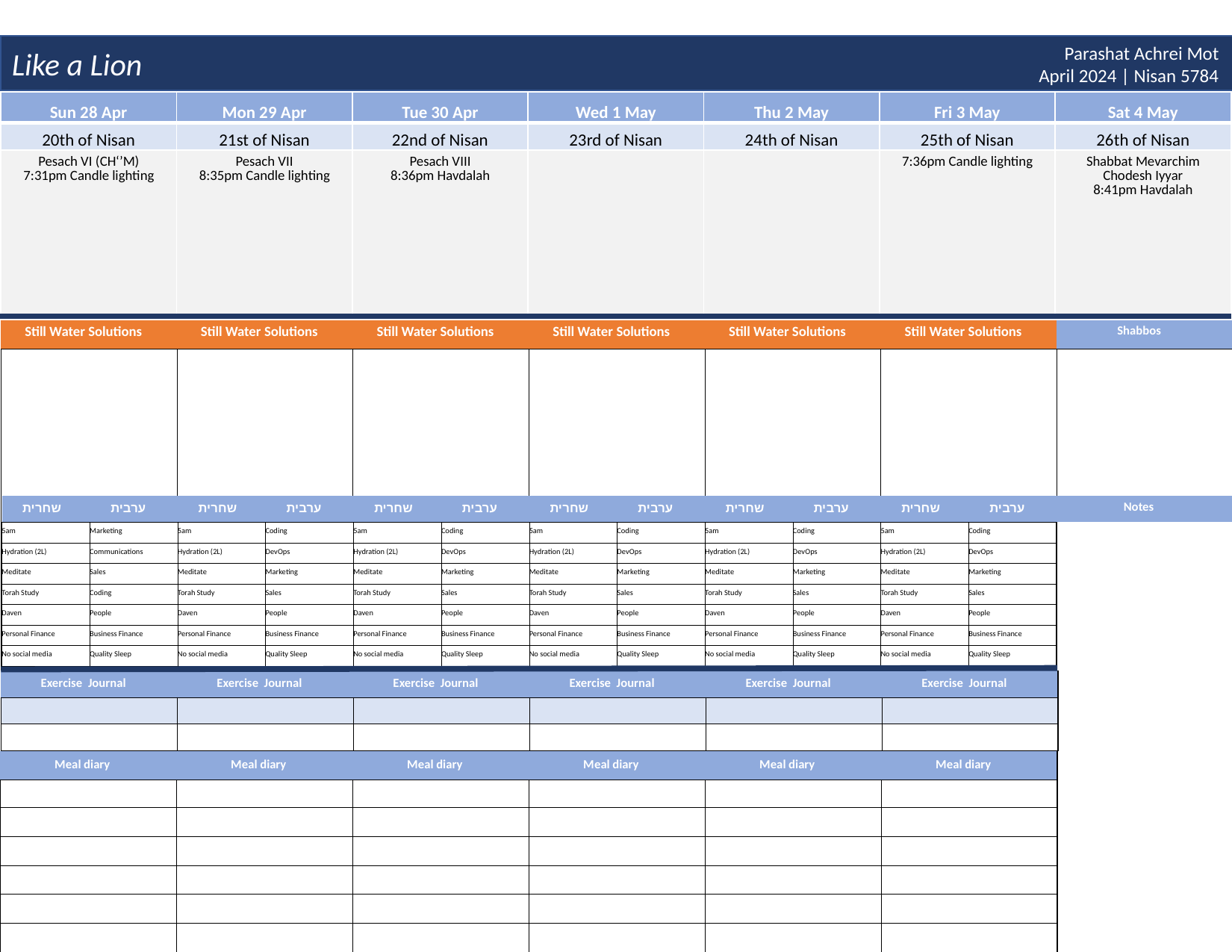

Like a Lion
Parashat Achrei Mot
April 2024 | Nisan 5784

| Sun 28 Apr | Mon 29 Apr | Tue 30 Apr | Wed 1 May | Thu 2 May | Fri 3 May | Sat 4 May |
| --- | --- | --- | --- | --- | --- | --- |
| 20th of Nisan | 21st of Nisan | 22nd of Nisan | 23rd of Nisan | 24th of Nisan | 25th of Nisan | 26th of Nisan |
| Pesach VI (CH‘’M) 7:31pm Candle lighting | Pesach VII 8:35pm Candle lighting | Pesach VIII 8:36pm Havdalah |  |  | 7:36pm Candle lighting | Shabbat Mevarchim Chodesh Iyyar 8:41pm Havdalah |
| Still Water Solutions | Still Water Solutions | Still Water Solutions | Still Water Solutions | Still Water Solutions | Still Water Solutions | Shabbos |
| --- | --- | --- | --- | --- | --- | --- |
|  |  |  |  |  |  |  |
| שחרית | ערבית | שחרית | ערבית | שחרית | ערבית | שחרית | ערבית | שחרית | ערבית | שחרית | ערבית | Notes |  |
| --- | --- | --- | --- | --- | --- | --- | --- | --- | --- | --- | --- | --- | --- |
| 5am | Marketing | 5am | Coding | 5am | Coding | 5am | Coding | 5am | Coding | 5am | Coding |  |  |
| Hydration (2L) | Communications | Hydration (2L) | DevOps | Hydration (2L) | DevOps | Hydration (2L) | DevOps | Hydration (2L) | DevOps | Hydration (2L) | DevOps |  |  |
| Meditate | Sales | Meditate | Marketing | Meditate | Marketing | Meditate | Marketing | Meditate | Marketing | Meditate | Marketing |  |  |
| Torah Study | Coding | Torah Study | Sales | Torah Study | Sales | Torah Study | Sales | Torah Study | Sales | Torah Study | Sales |  |  |
| Daven | People | Daven | People | Daven | People | Daven | People | Daven | People | Daven | People |  |  |
| Personal Finance | Business Finance | Personal Finance | Business Finance | Personal Finance | Business Finance | Personal Finance | Business Finance | Personal Finance | Business Finance | Personal Finance | Business Finance |  |  |
| No social media | Quality Sleep | No social media | Quality Sleep | No social media | Quality Sleep | No social media | Quality Sleep | No social media | Quality Sleep | No social media | Quality Sleep |  |  |
| Exercise Journal | Exercise Journal | Exercise Journal | Exercise Journal | Exercise Journal | Exercise Journal |
| --- | --- | --- | --- | --- | --- |
|  |  |  |  |  |  |
|  |  |  |  |  |  |
| Meal diary | Meal diary | Meal diary | Meal diary | Meal diary | Meal diary |
| --- | --- | --- | --- | --- | --- |
|  |  |  |  |  |  |
|  |  |  |  |  |  |
|  |  |  |  |  |  |
|  |  |  |  |  |  |
|  |  |  |  |  |  |
|  |  |  |  |  |  |